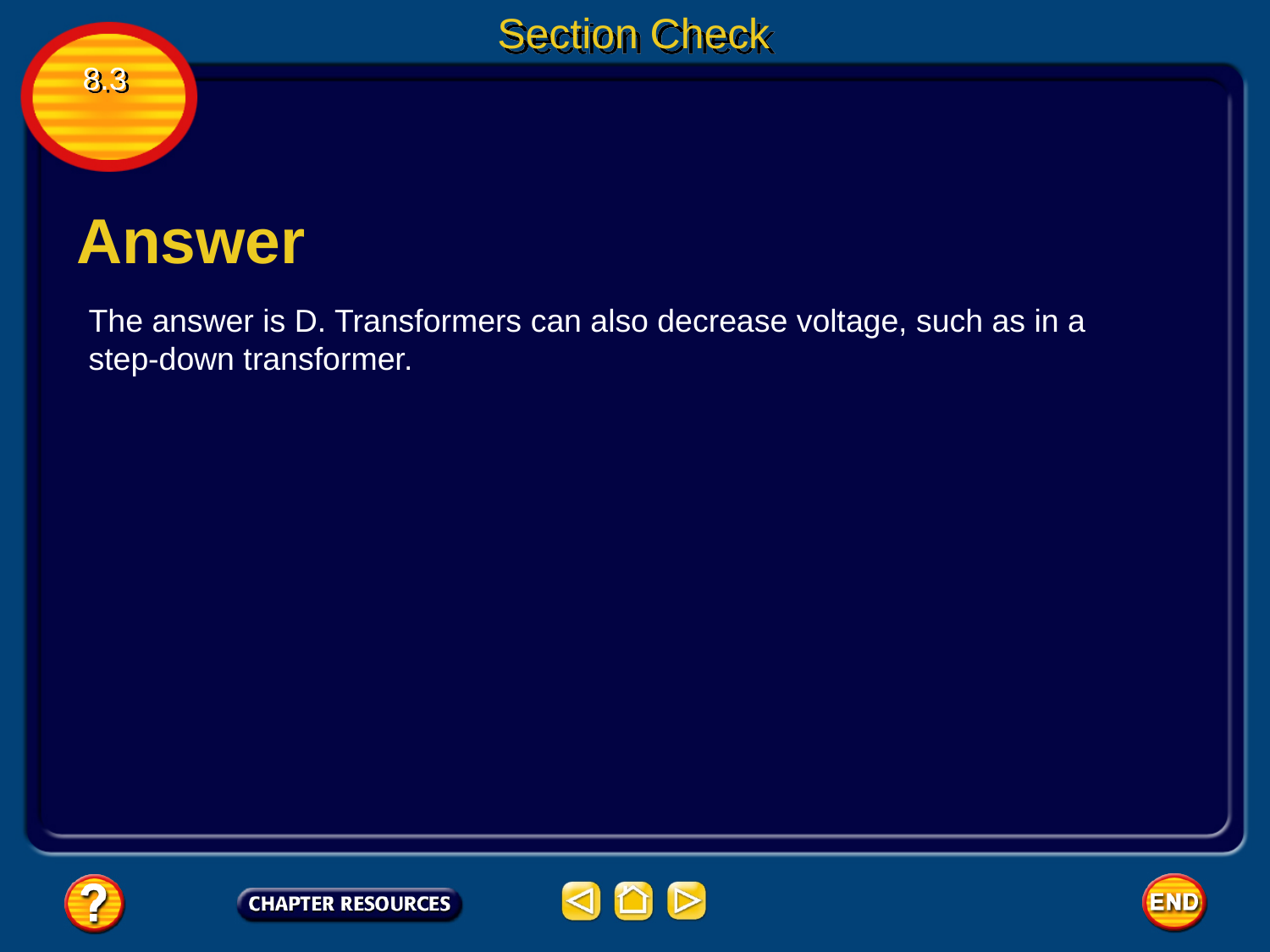

Section Check
8.3
Answer
The answer is D. Transformers can also decrease voltage, such as in a step-down transformer.